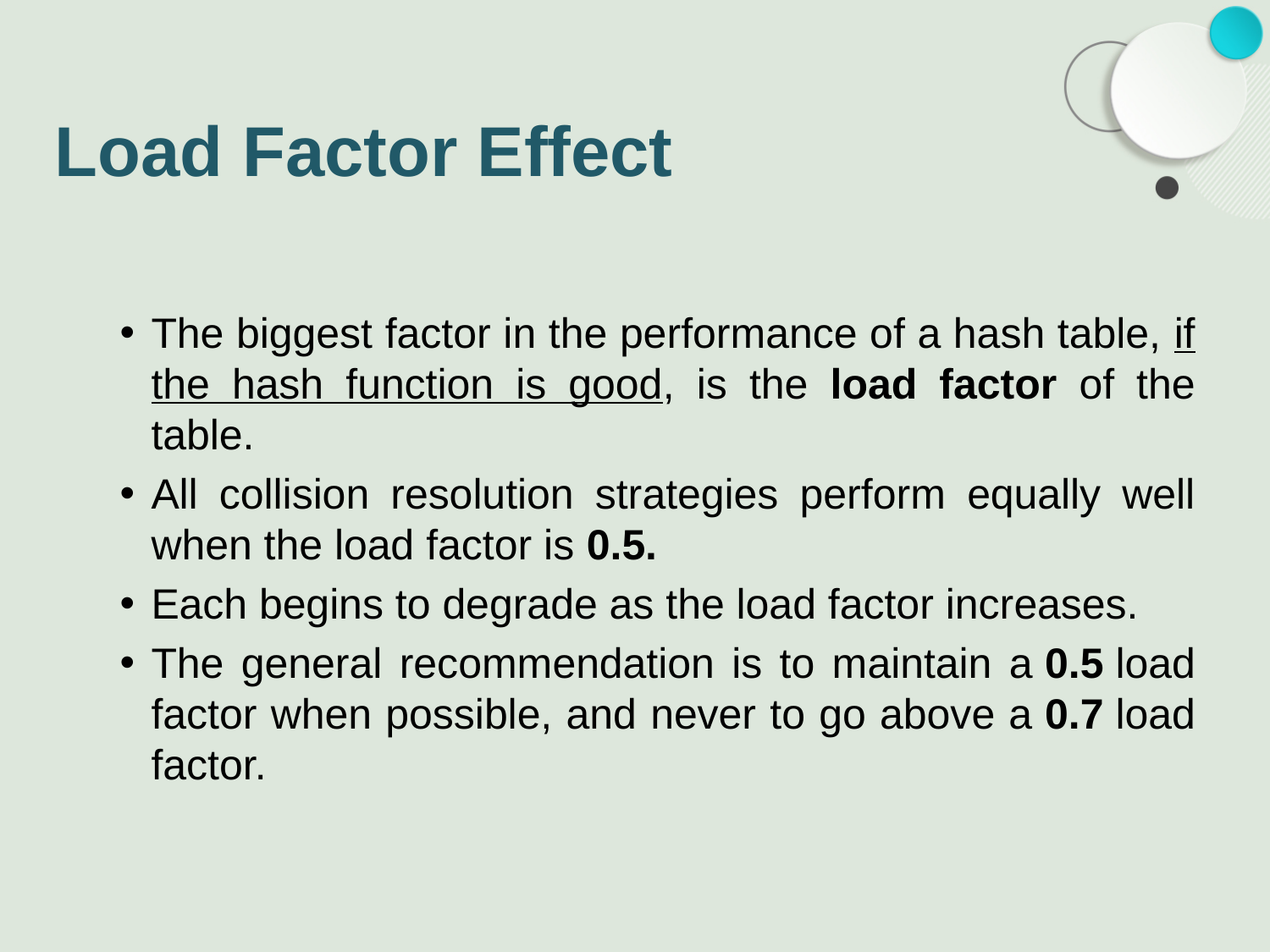

# Load Factor Effect
The biggest factor in the performance of a hash table, if the hash function is good, is the load factor of the table.
All collision resolution strategies perform equally well when the load factor is 0.5.
Each begins to degrade as the load factor increases.
The general recommendation is to maintain a 0.5 load factor when possible, and never to go above a 0.7 load factor.